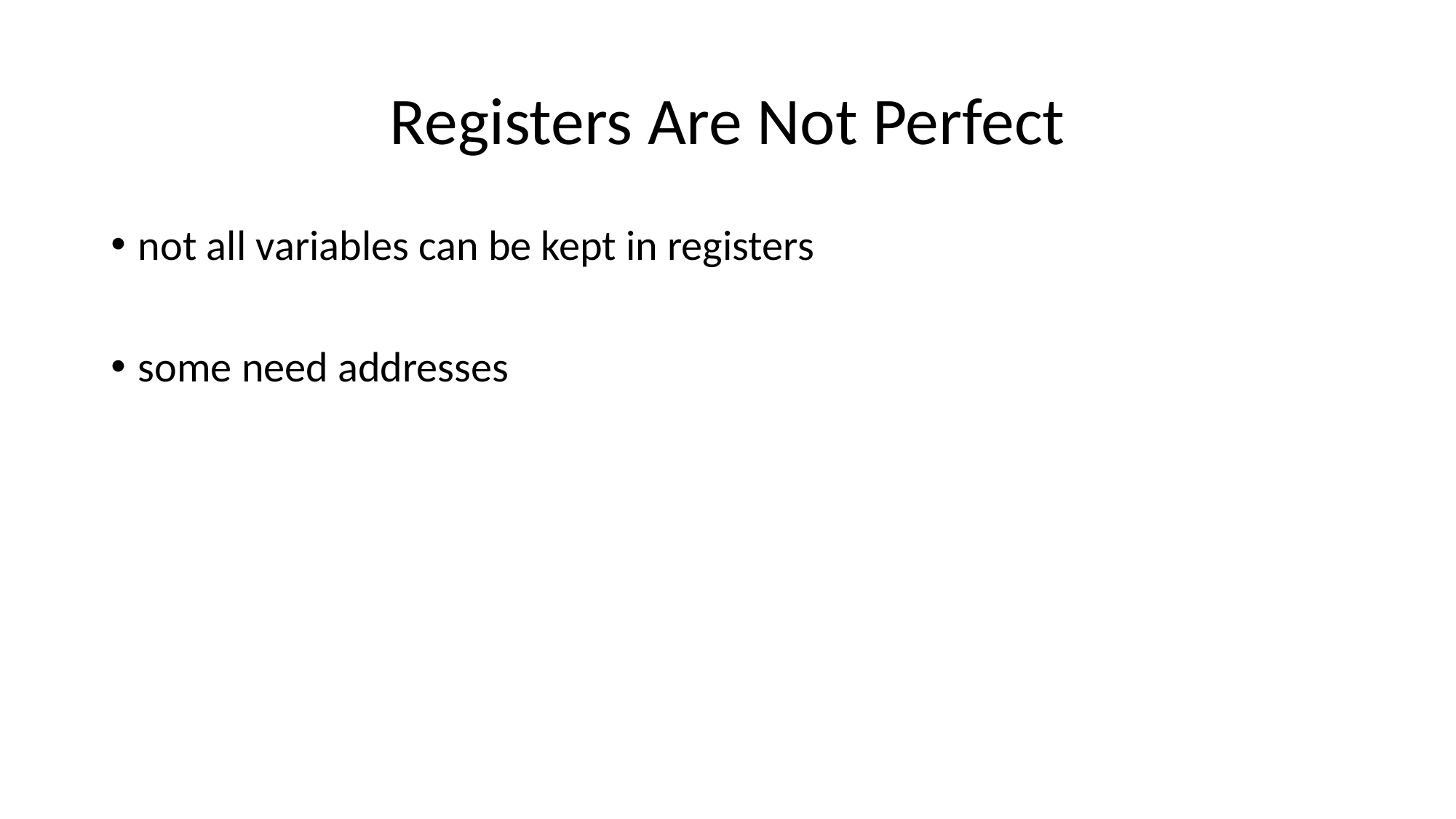

# Registers Are Not Perfect
not all variables can be kept in registers

some need addresses